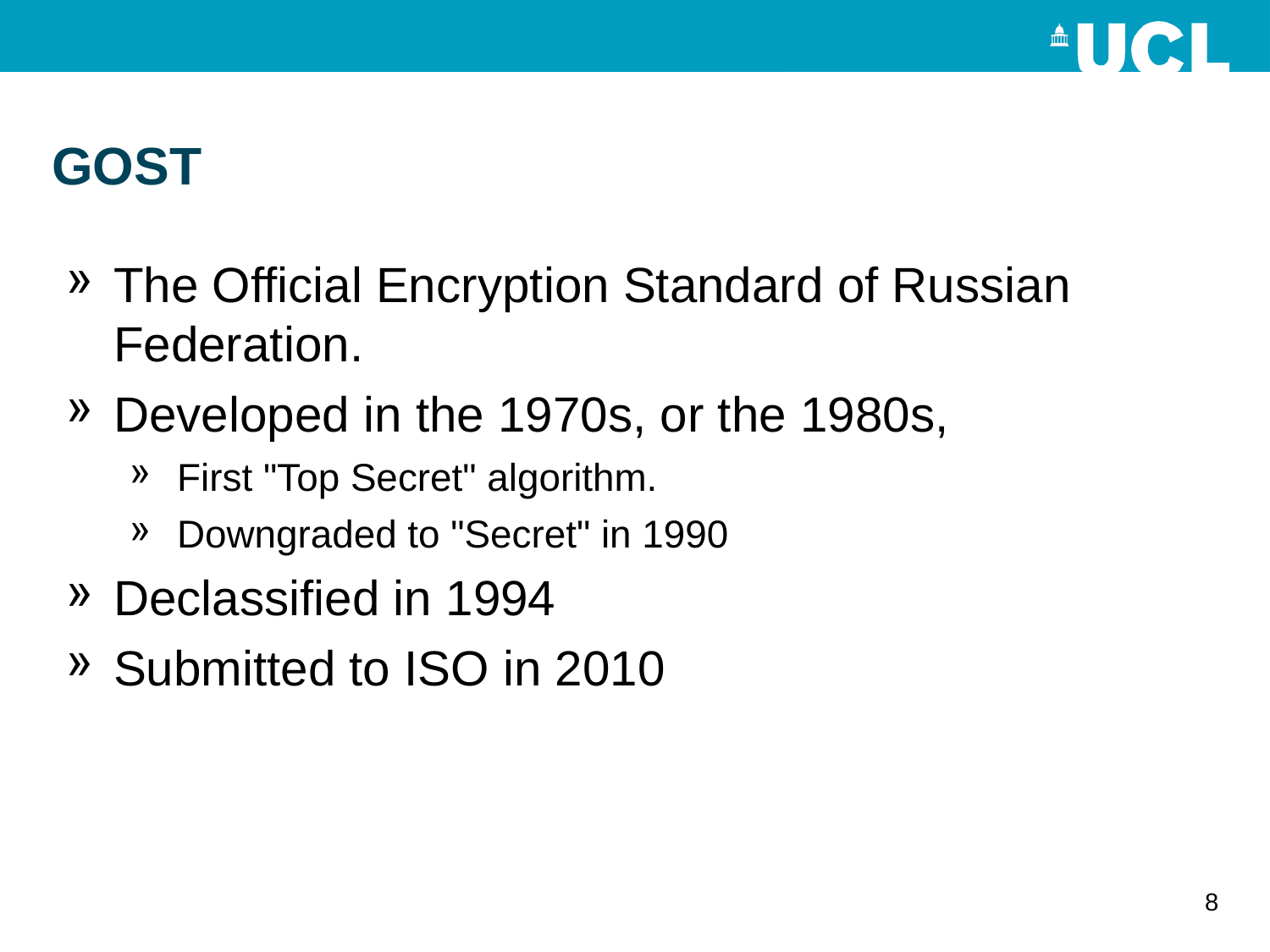

# GOST
The Official Encryption Standard of Russian Federation.
Developed in the 1970s, or the 1980s,
First "Top Secret" algorithm.
Downgraded to "Secret" in 1990
Declassified in 1994
Submitted to ISO in 2010
8